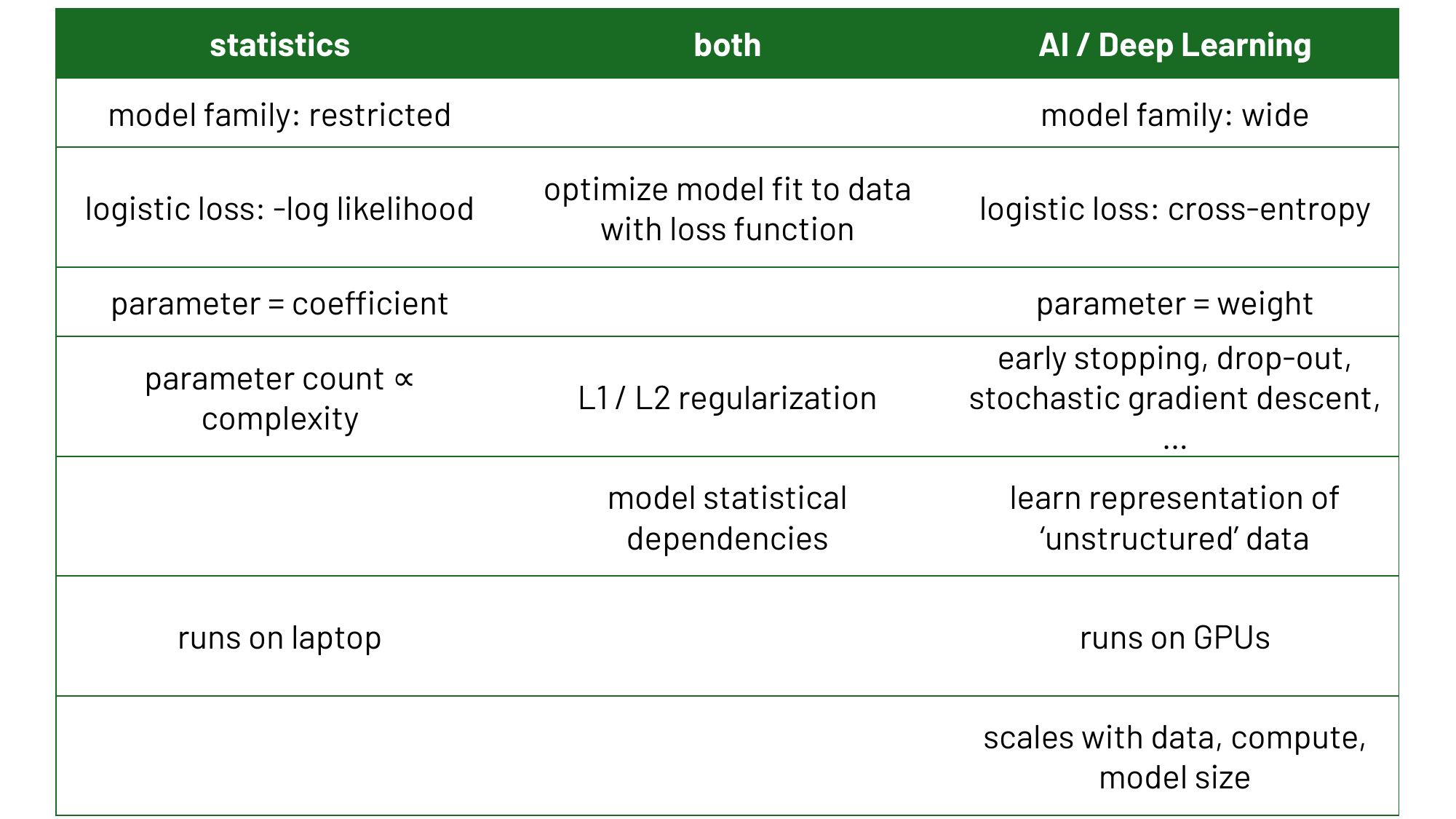

| statistics | both | AI / Deep Learning |
| --- | --- | --- |
| model family: restricted |  | model family: wide |
| logistic loss: -log likelihood | optimize model fit to data with loss function | logistic loss: cross-entropy |
| parameter = coefficient |  | parameter = weight |
| parameter count ∝ complexity | L1 / L2 regularization | early stopping, drop-out, stochastic gradient descent, … |
|  | model statistical dependencies | learn representation of ‘unstructured’ data |
| runs on laptop |  | runs on GPUs |
|  |  | scales with data, compute, model size |